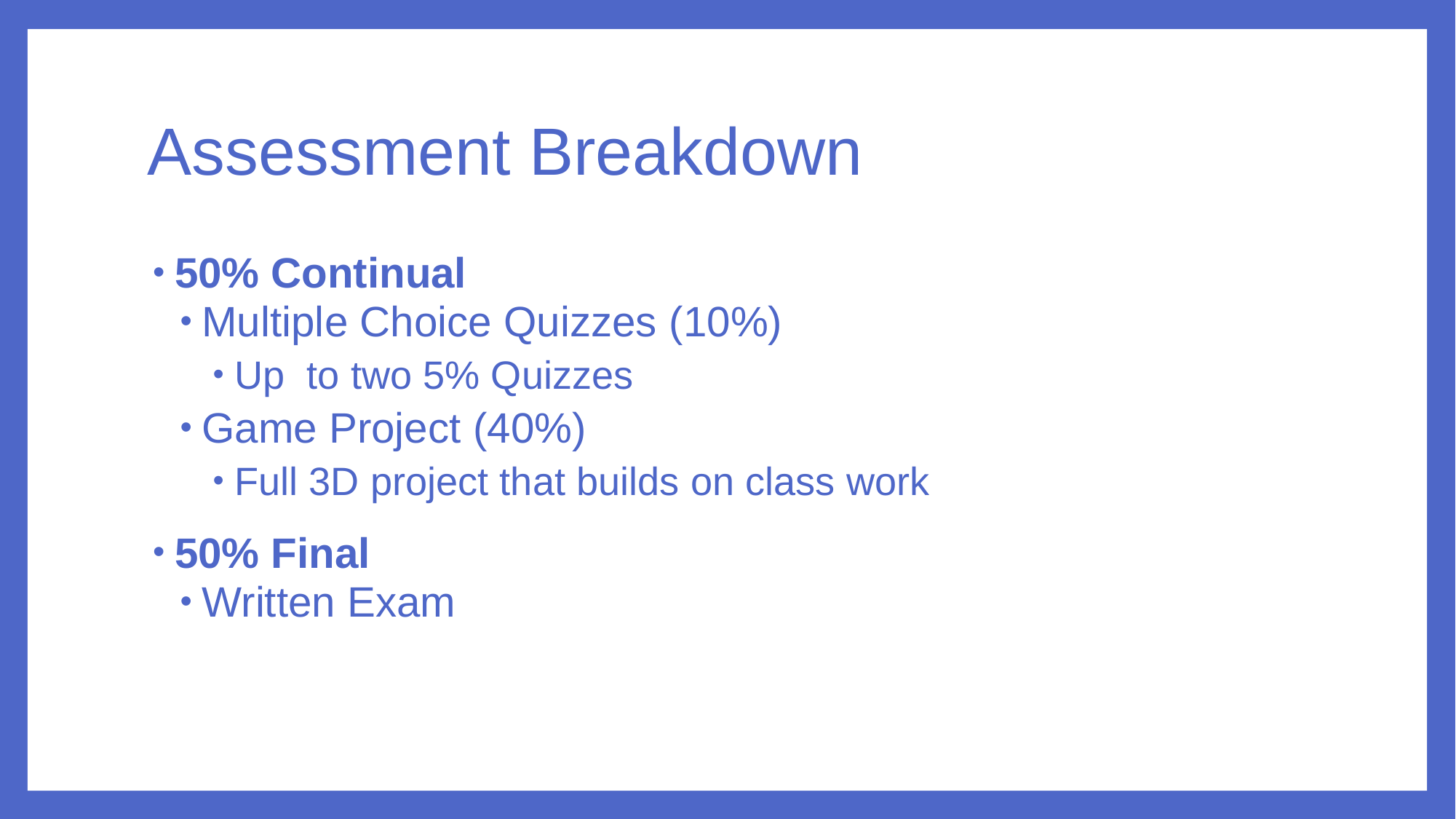

# Assessment Breakdown
50% Continual
Multiple Choice Quizzes (10%)
Up  to two 5% Quizzes
Game Project (40%)
Full 3D project that builds on class work
50% Final
Written Exam